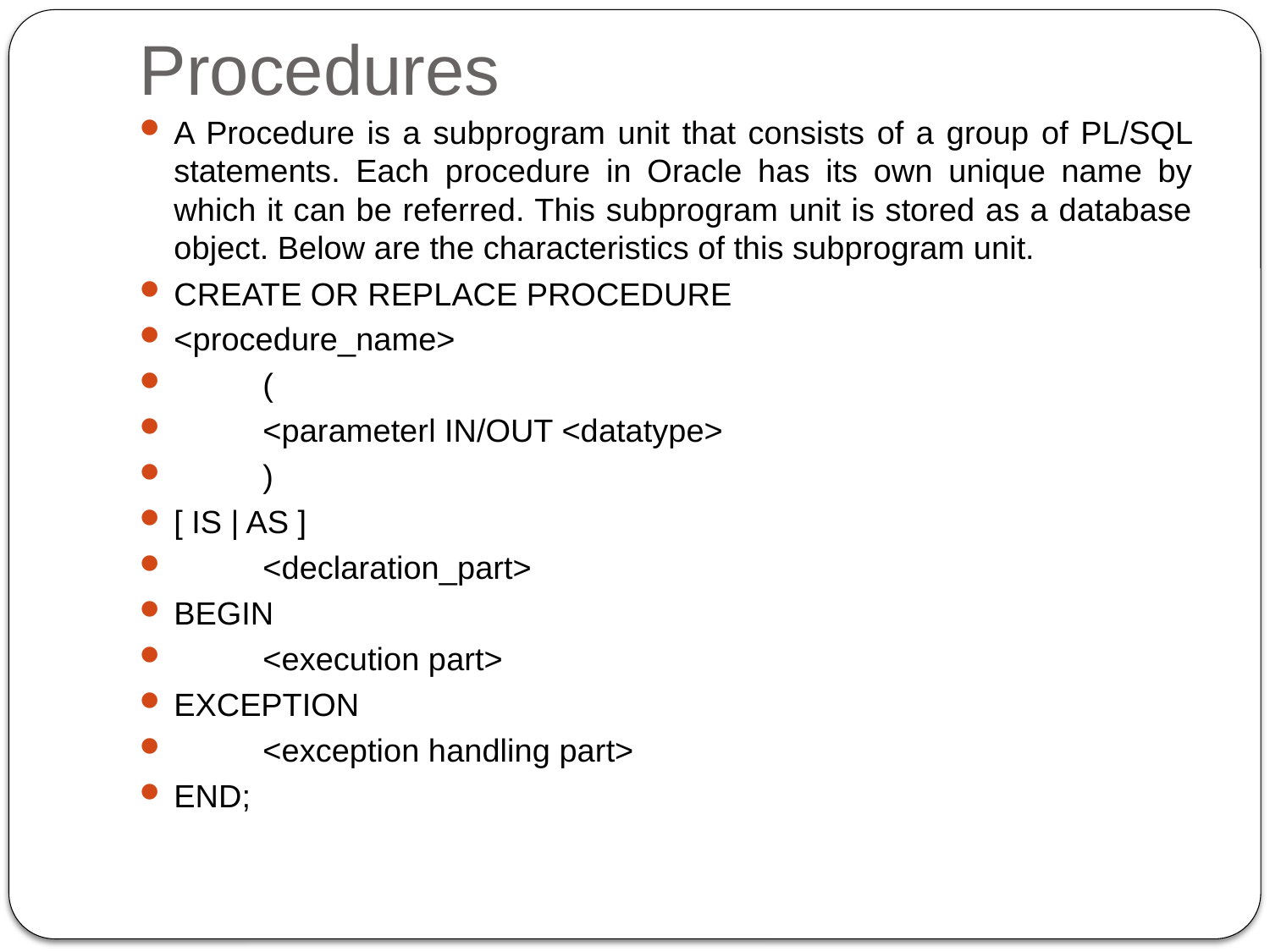

# Procedures
A Procedure is a subprogram unit that consists of a group of PL/SQL statements. Each procedure in Oracle has its own unique name by which it can be referred. This subprogram unit is stored as a database object. Below are the characteristics of this subprogram unit.
CREATE OR REPLACE PROCEDURE
<procedure_name>
	(
	<parameterl IN/OUT <datatype>
	)
[ IS | AS ]
	<declaration_part>
BEGIN
	<execution part>
EXCEPTION
	<exception handling part>
END;